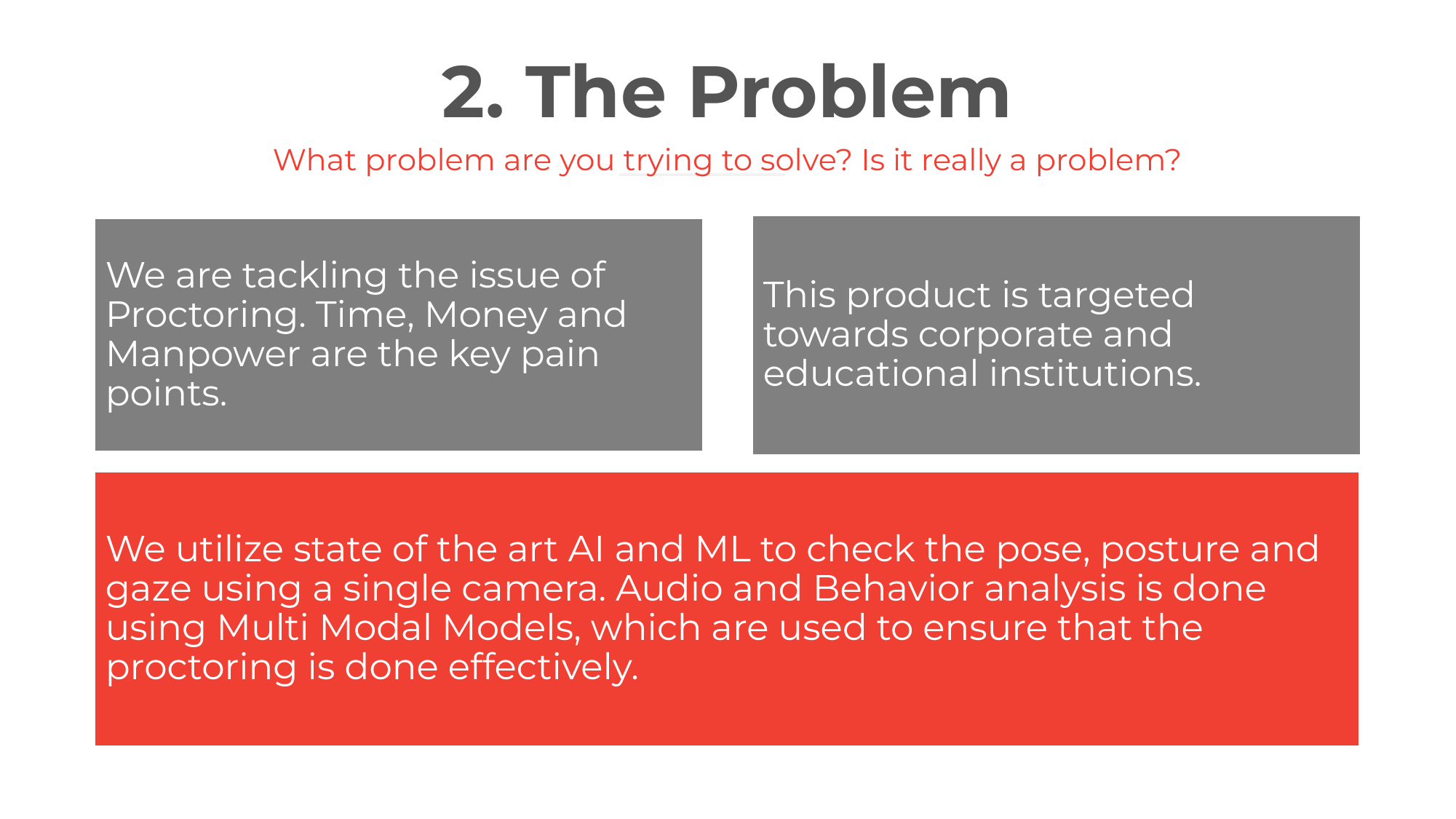

2. The Problem
What problem are you trying to solve? Is it really a problem?
We are tackling the issue of Proctoring. Time, Money and Manpower are the key pain points.
This product is targeted towards corporate and educational institutions.
We utilize state of the art AI and ML to check the pose, posture and gaze using a single camera. Audio and Behavior analysis is done using Multi Modal Models, which are used to ensure that the proctoring is done effectively.
LEARN NOW